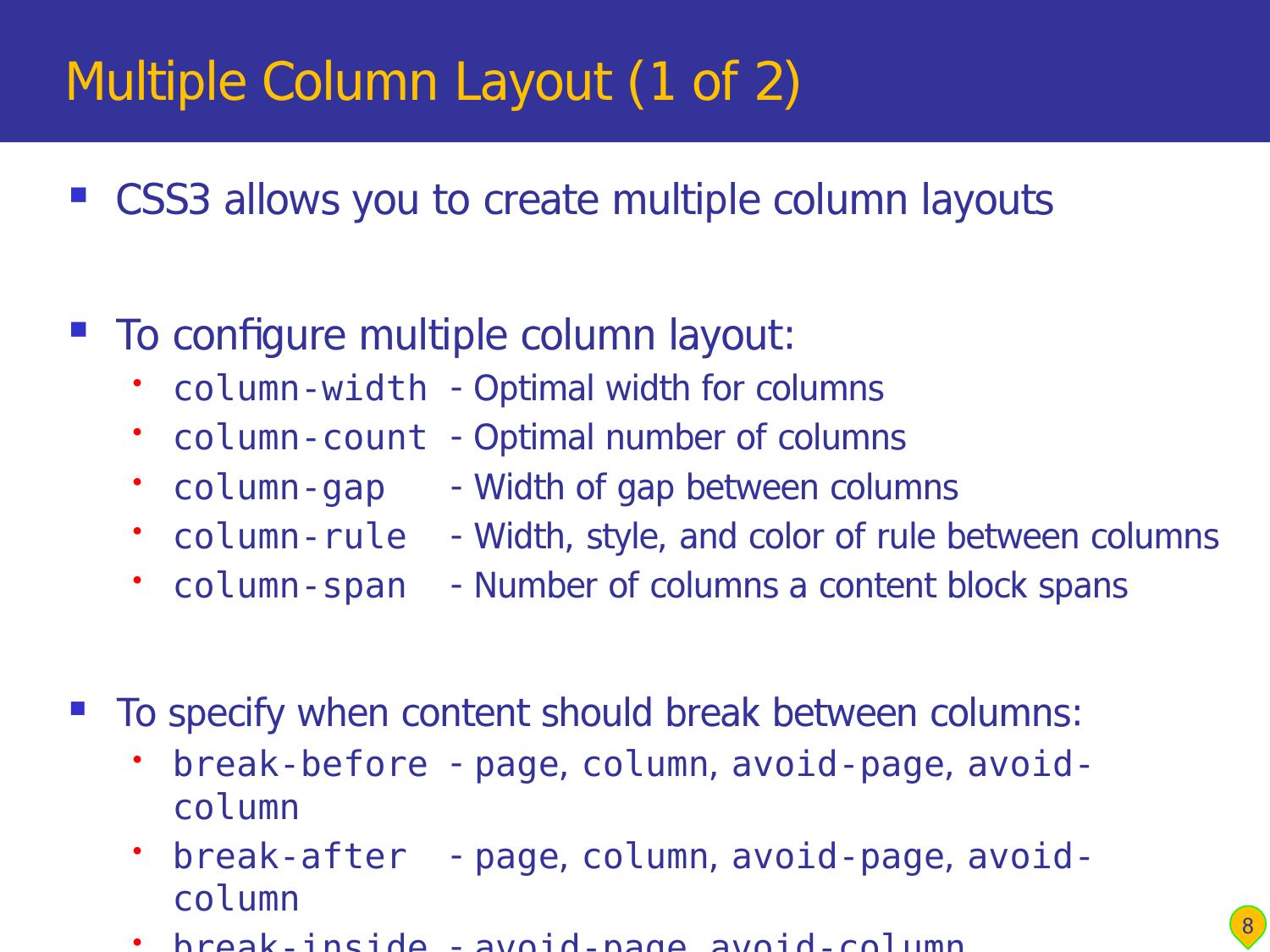

# Multiple Column Layout (1 of 2)
CSS3 allows you to create multiple column layouts

To configure multiple column layout:
column-width - Optimal width for columns
column-count - Optimal number of columns
column-gap   - Width of gap between columns
column-rule  - Width, style, and color of rule between columns
column-span  - Number of columns a content block spans

To specify when content should break between columns:
break-before - page, column, avoid-page, avoid-column
break-after  - page, column, avoid-page, avoid-column
break-inside - avoid-page, avoid-column

8